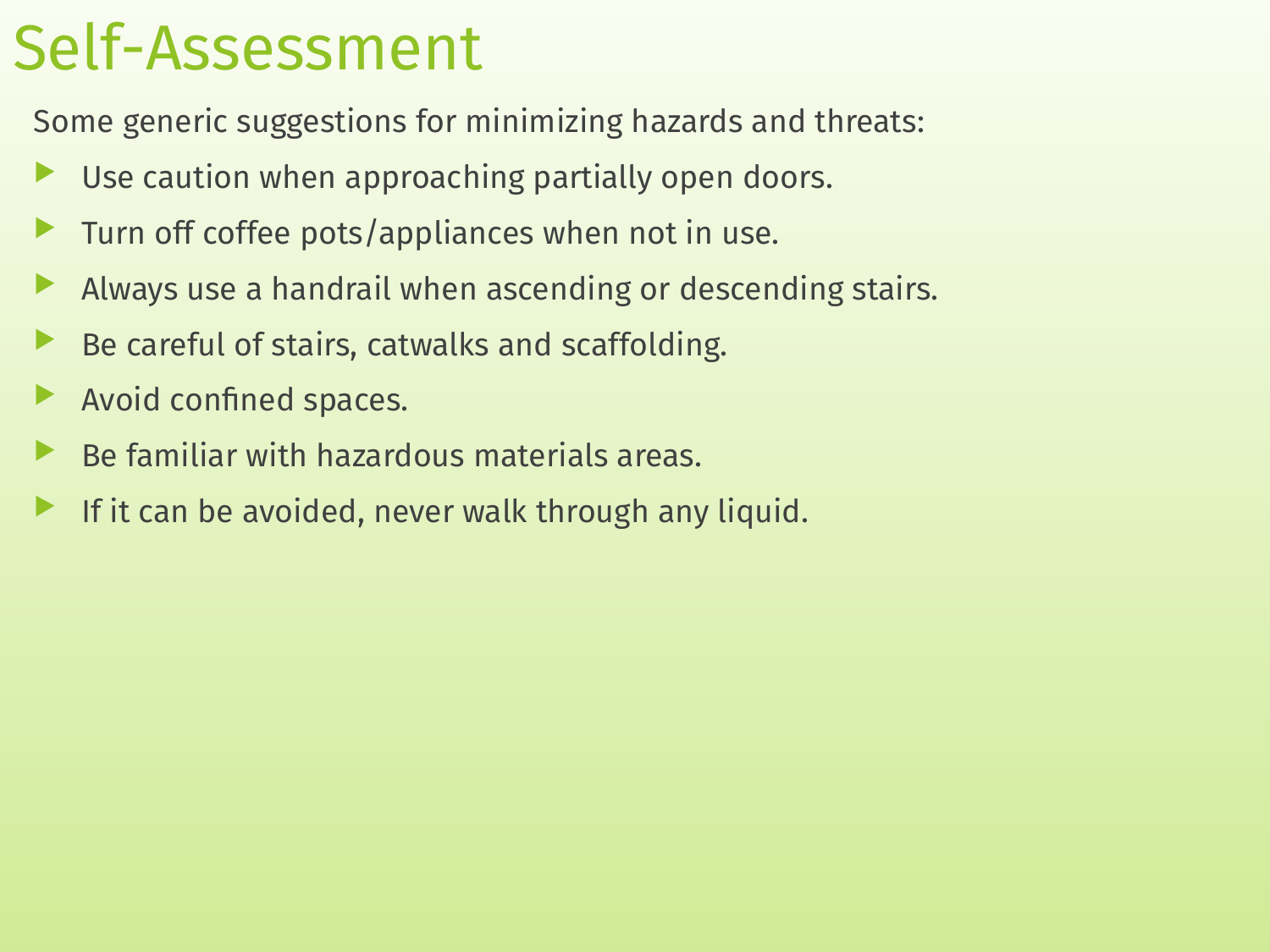

# Self-Assessment
Some generic suggestions for minimizing hazards and threats:
Use caution when approaching partially open doors.
Turn off coffee pots/appliances when not in use.
Always use a handrail when ascending or descending stairs.
Be careful of stairs, catwalks and scaffolding.
Avoid confined spaces.
Be familiar with hazardous materials areas.
If it can be avoided, never walk through any liquid.
6